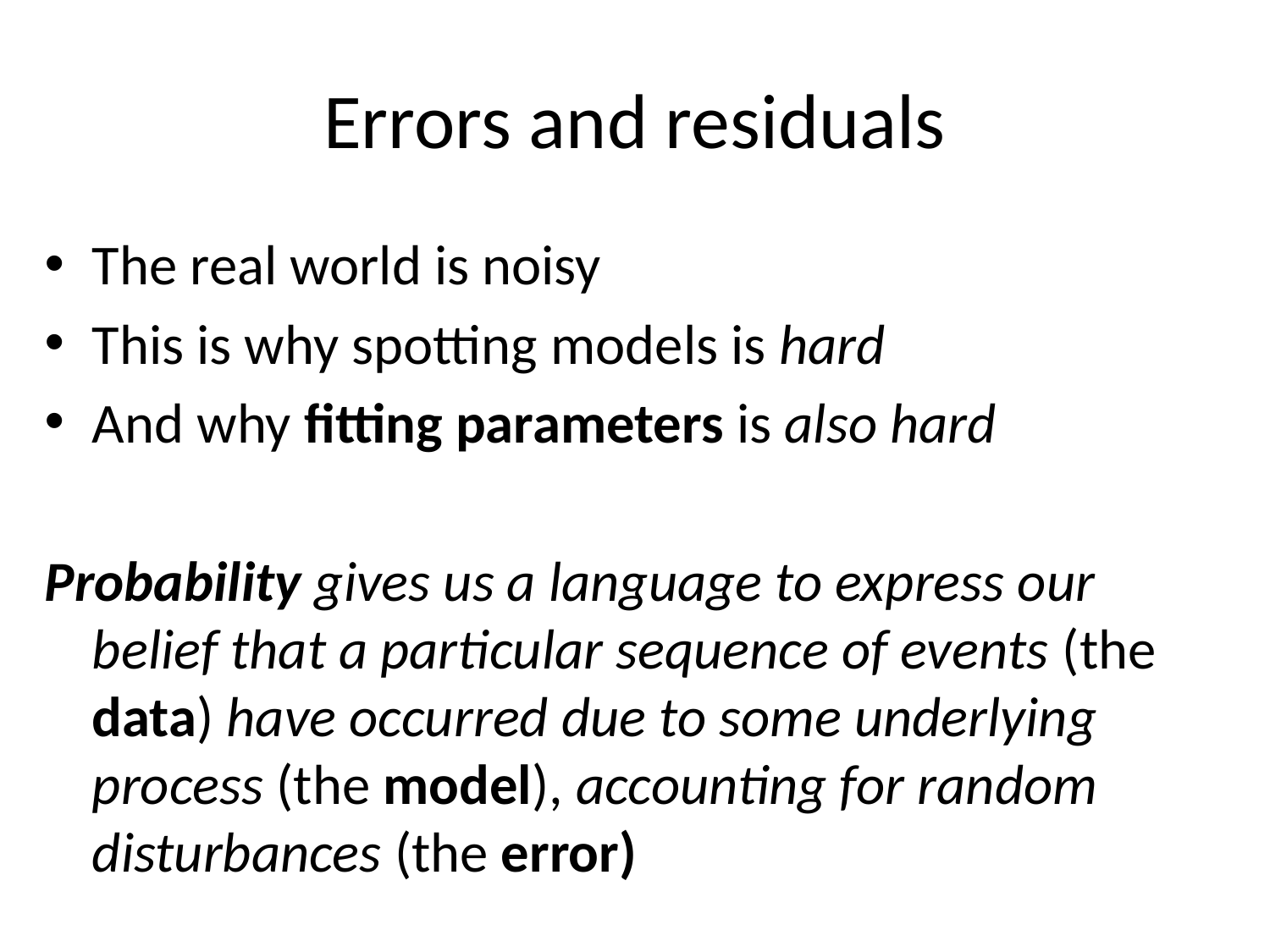

# Errors and residuals
The real world is noisy
This is why spotting models is hard
And why fitting parameters is also hard

Probability gives us a language to express our belief that a particular sequence of events (the data) have occurred due to some underlying process (the model), accounting for random disturbances (the error)